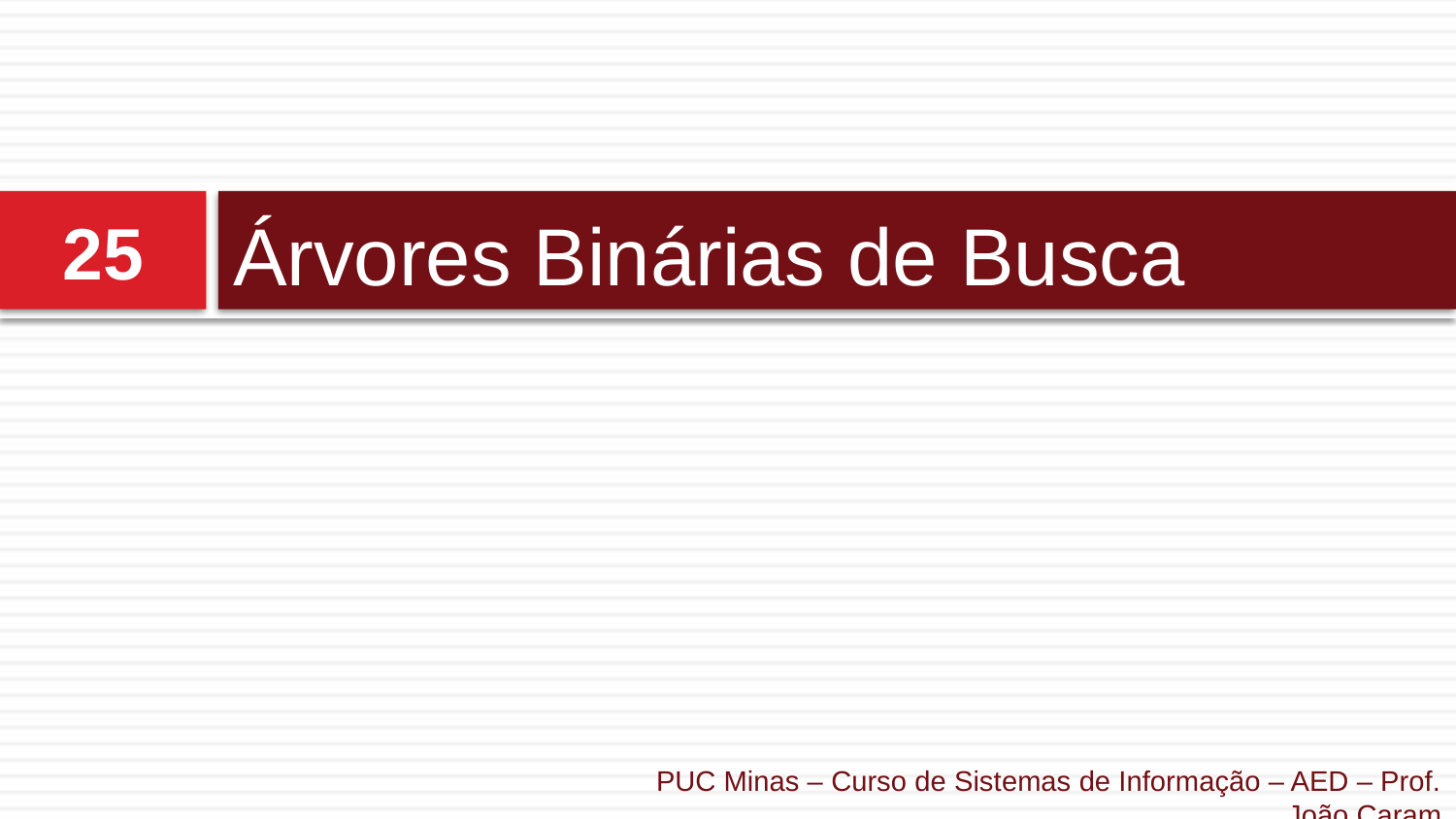

# Árvores Binárias de Busca
25

PUC Minas – Curso de Sistemas de Informação – AED – Prof. João Caram